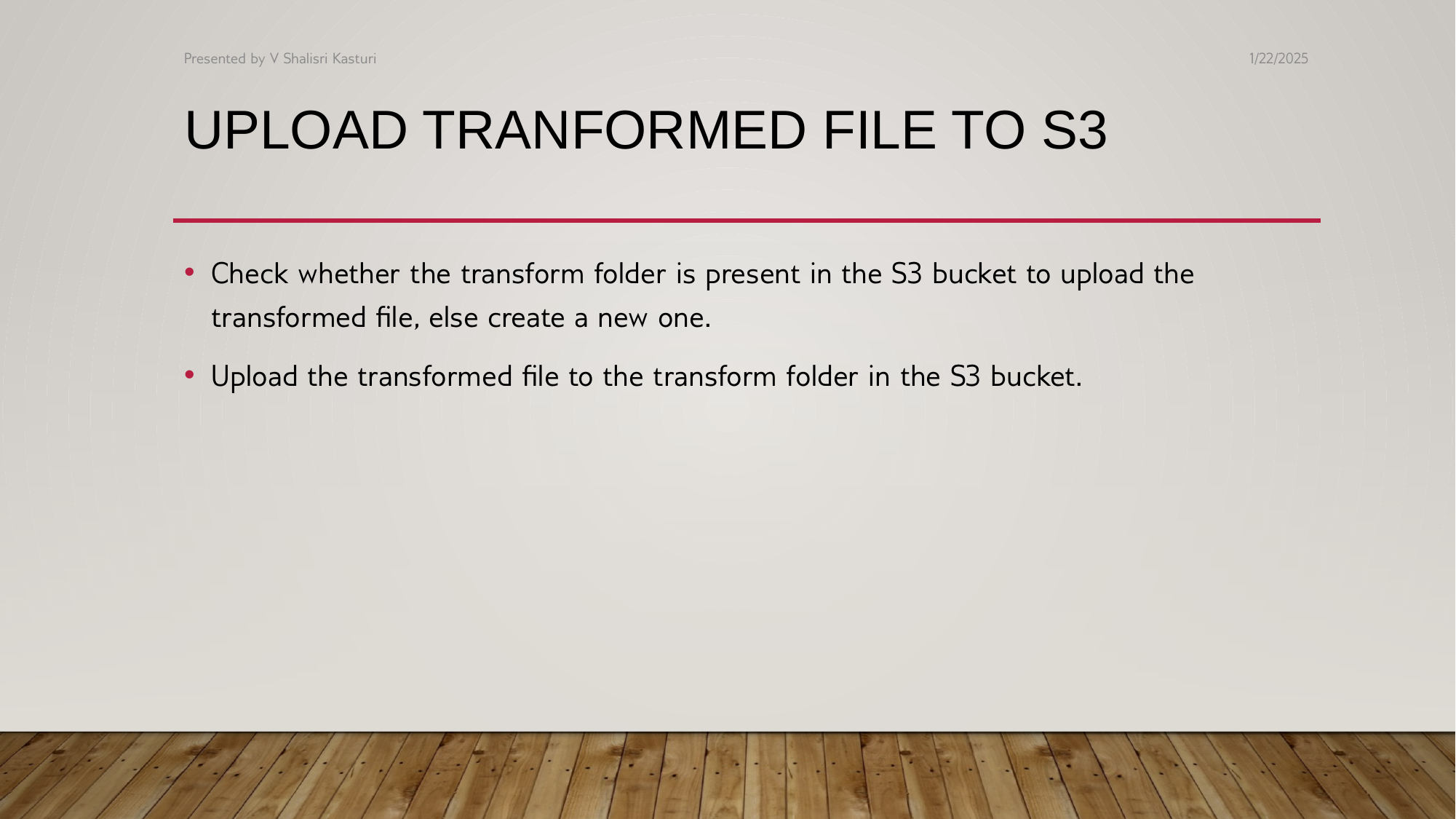

Presented by V Shalisri Kasturi
1/22/2025
# UPLOAD TRANFORMED FILE TO S3
Check whether the transform folder is present in the S3 bucket to upload the transformed file, else create a new one.
Upload the transformed file to the transform folder in the S3 bucket.